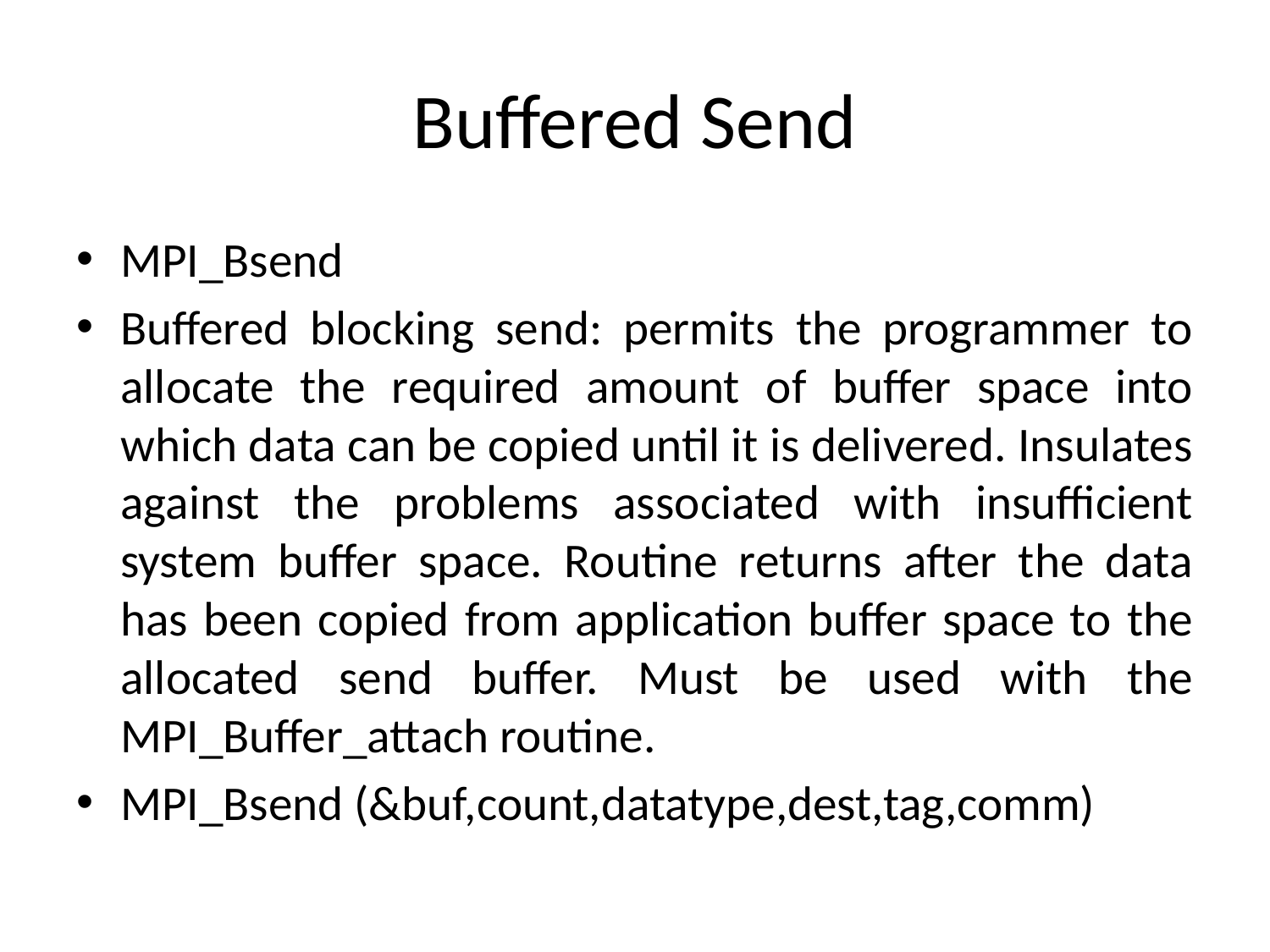

# Buffered Send
MPI_Bsend
Buffered blocking send: permits the programmer to allocate the required amount of buffer space into which data can be copied until it is delivered. Insulates against the problems associated with insufficient system buffer space. Routine returns after the data has been copied from application buffer space to the allocated send buffer. Must be used with the MPI_Buffer_attach routine.
MPI_Bsend (&buf,count,datatype,dest,tag,comm)